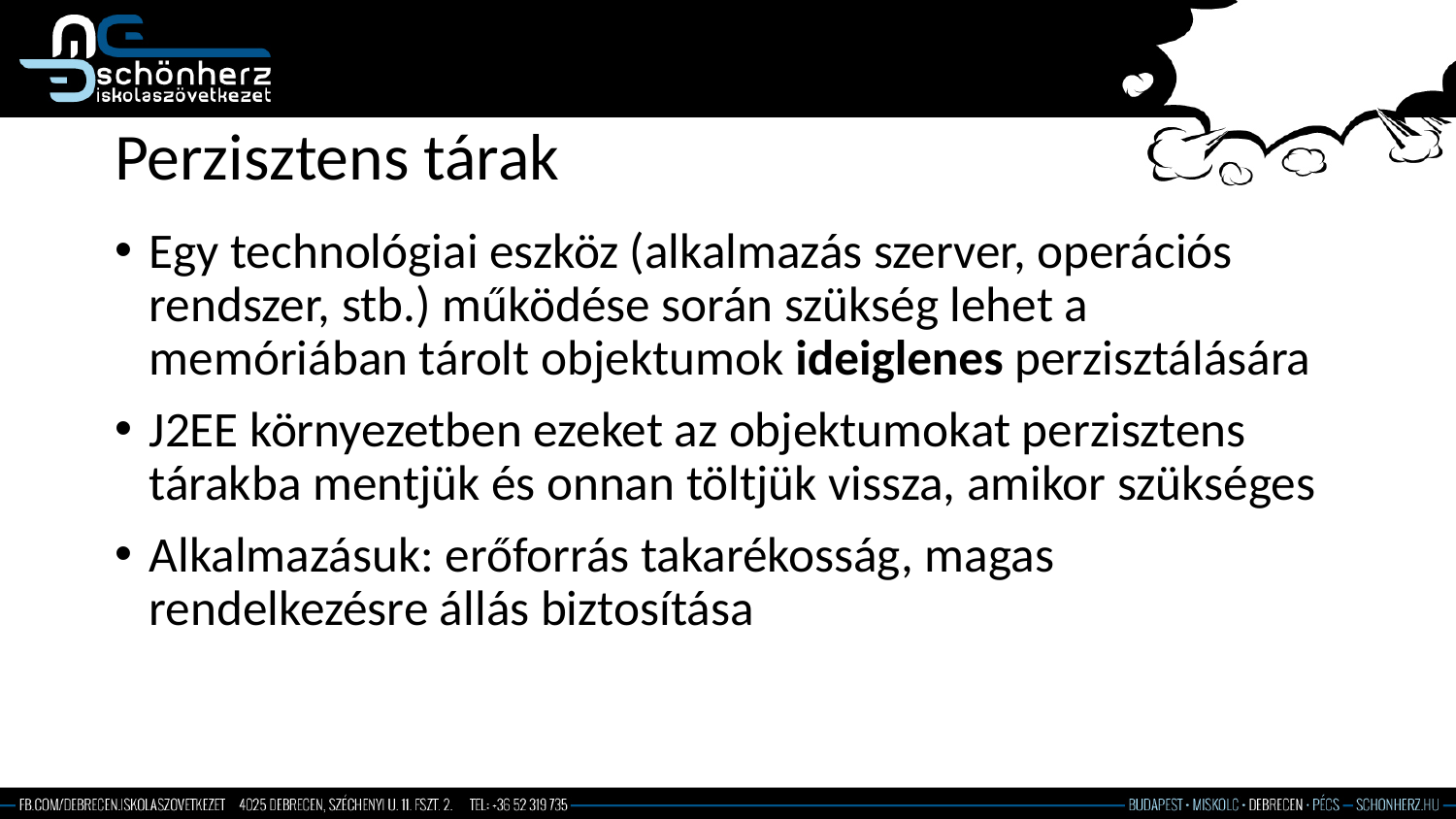

# Perzisztens tárak
Egy technológiai eszköz (alkalmazás szerver, operációs rendszer, stb.) működése során szükség lehet a memóriában tárolt objektumok ideiglenes perzisztálására
J2EE környezetben ezeket az objektumokat perzisztens tárakba mentjük és onnan töltjük vissza, amikor szükséges
Alkalmazásuk: erőforrás takarékosság, magas rendelkezésre állás biztosítása